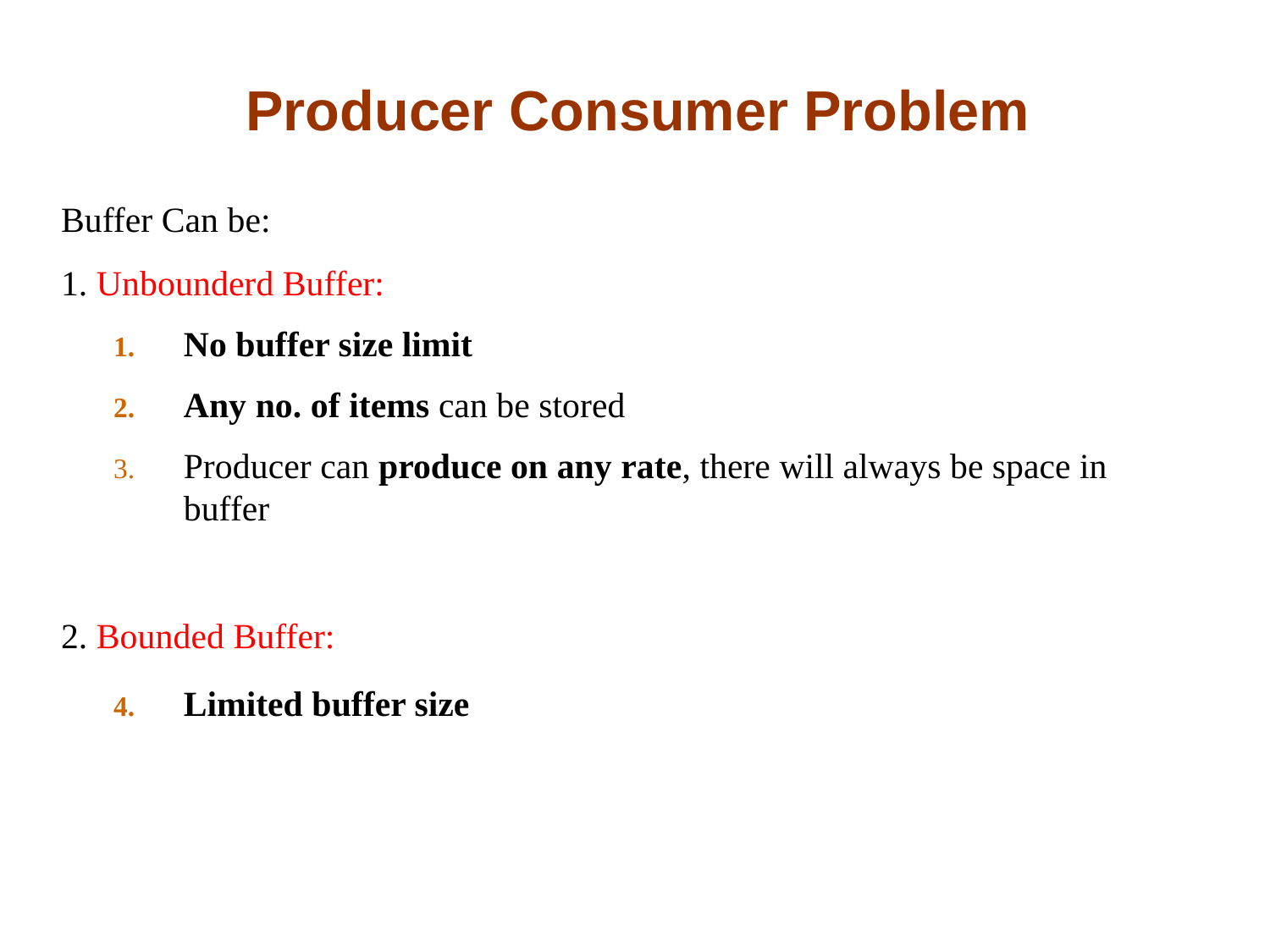

Producer Consumer Problem
Buffer Can be:
1. Unbounderd Buffer:
No buffer size limit
Any no. of items can be stored
Producer can produce on any rate, there will always be space in buffer

2. Bounded Buffer:
Limited buffer size